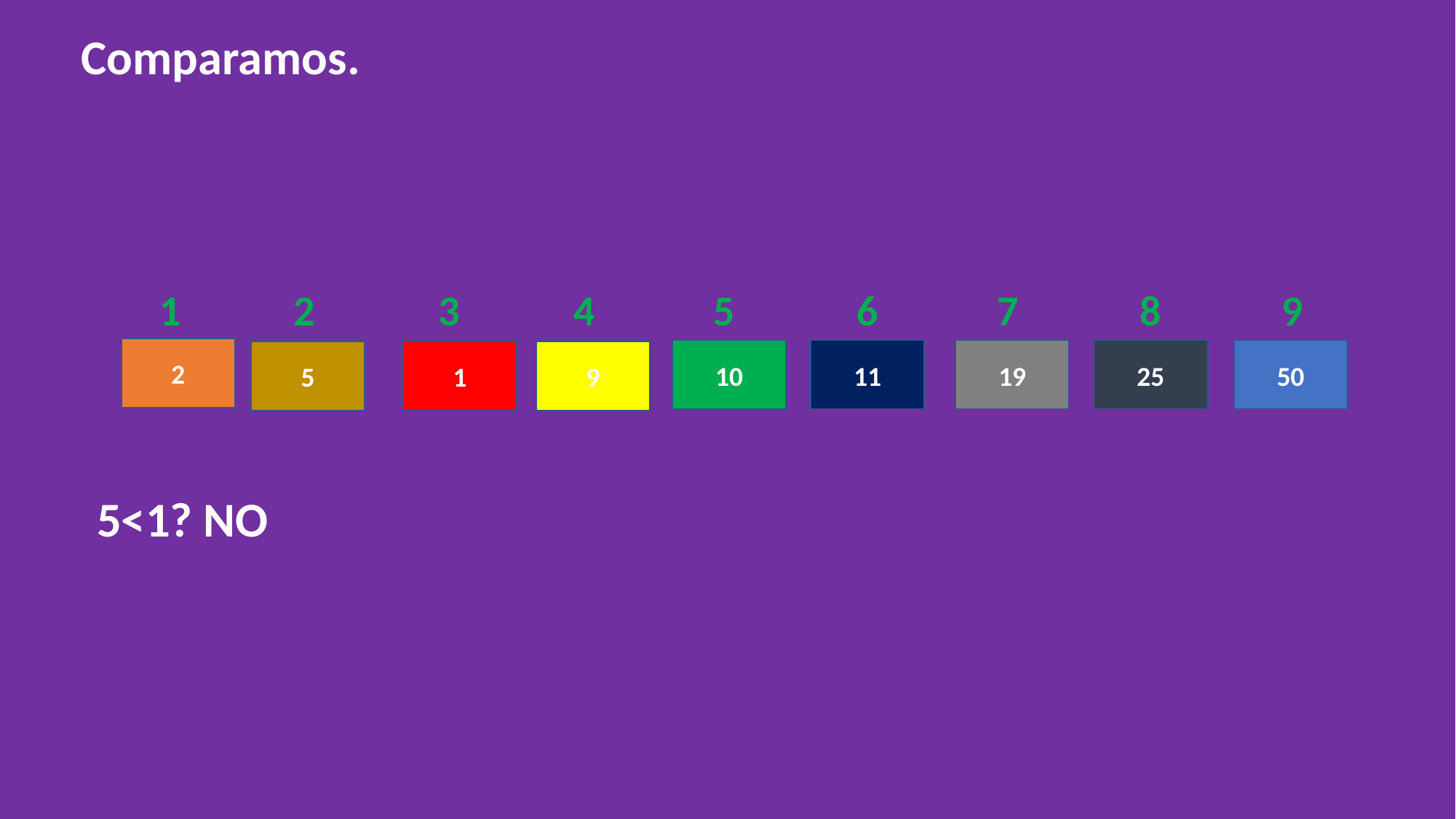

Comparamos.
3
1
2
4
5
6
7
8
9
2
10
19
50
25
11
5
1
9
5<1? NO